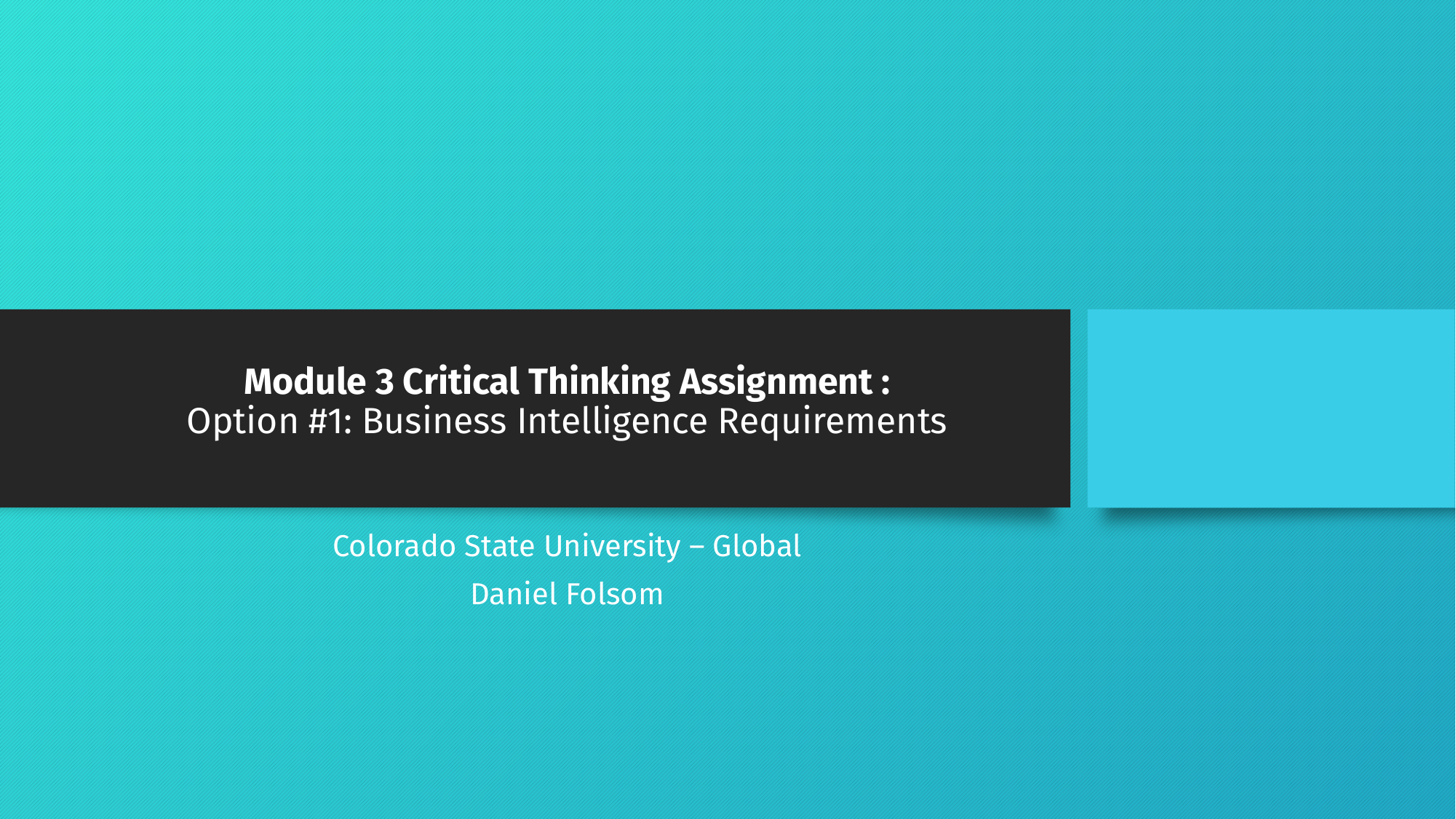

# Module 3 Critical Thinking Assignment : Option #1: Business Intelligence Requirements
Colorado State University – Global
Daniel Folsom